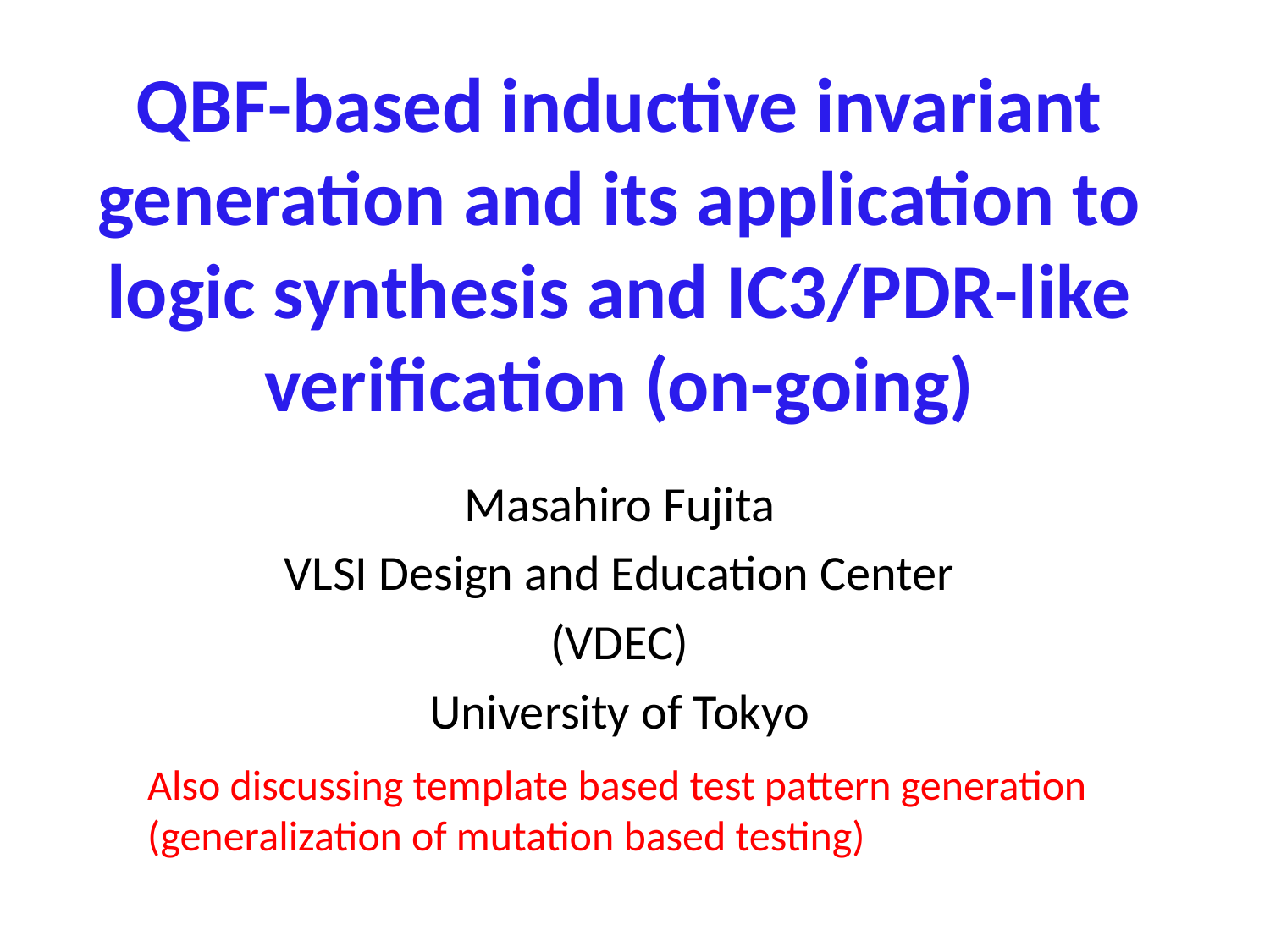

# QBF-based inductive invariant generation and its application to logic synthesis and IC3/PDR-like verification (on-going)
Masahiro Fujita
VLSI Design and Education Center
(VDEC)
University of Tokyo
Also discussing template based test pattern generation (generalization of mutation based testing)